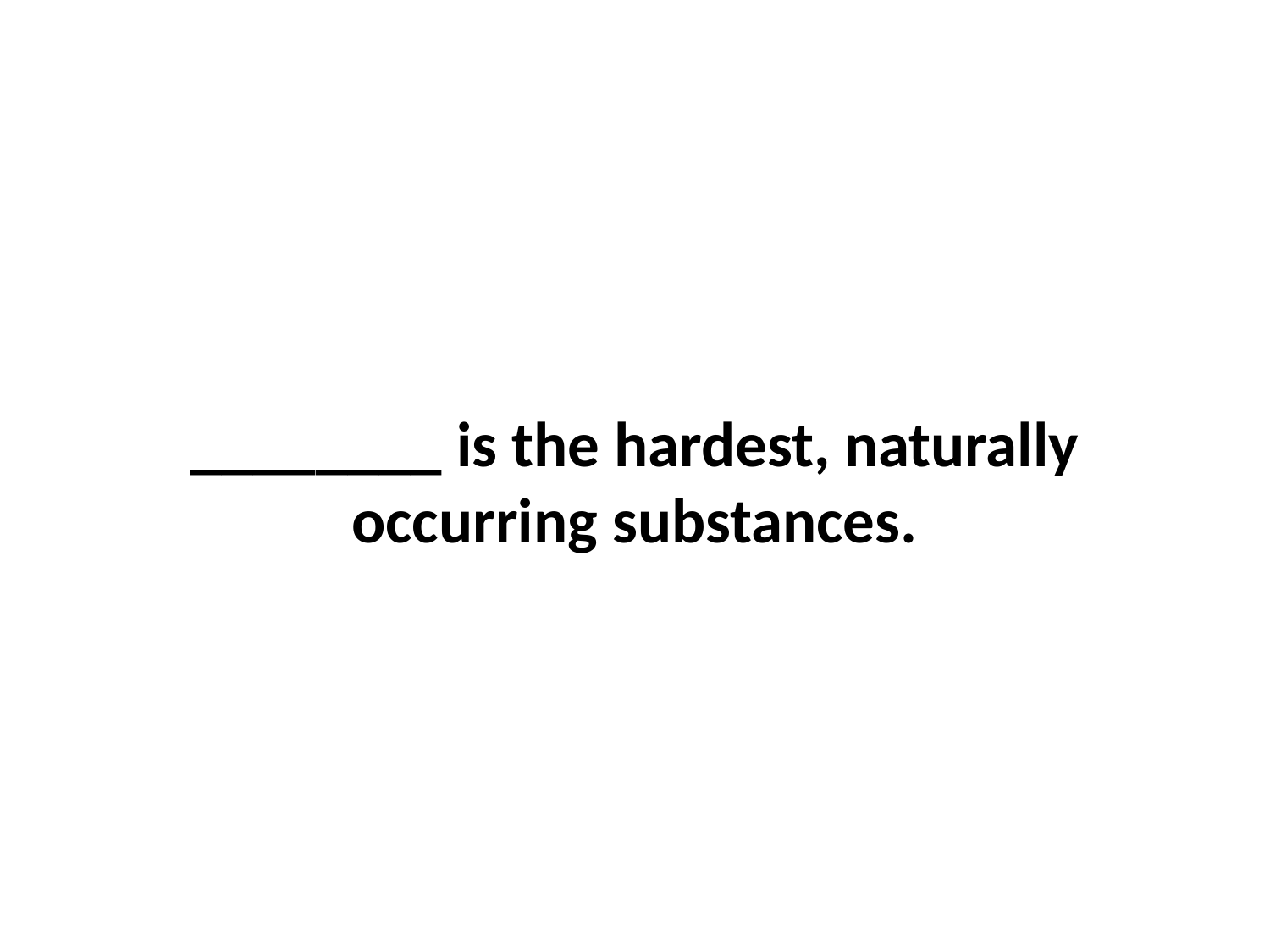

________ is the hardest, naturally occurring substances.